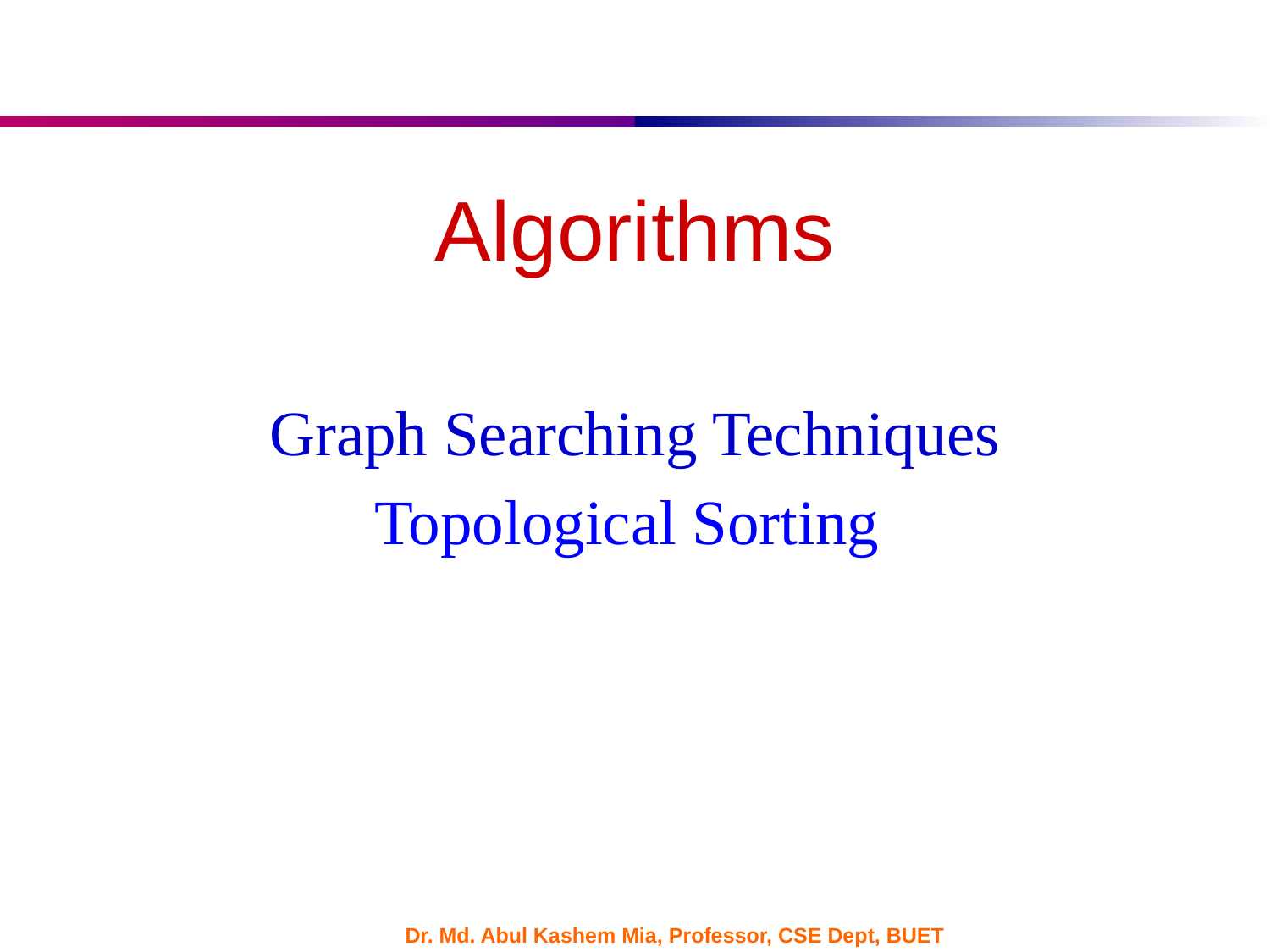

# Algorithms
Graph Searching Techniques
Topological Sorting